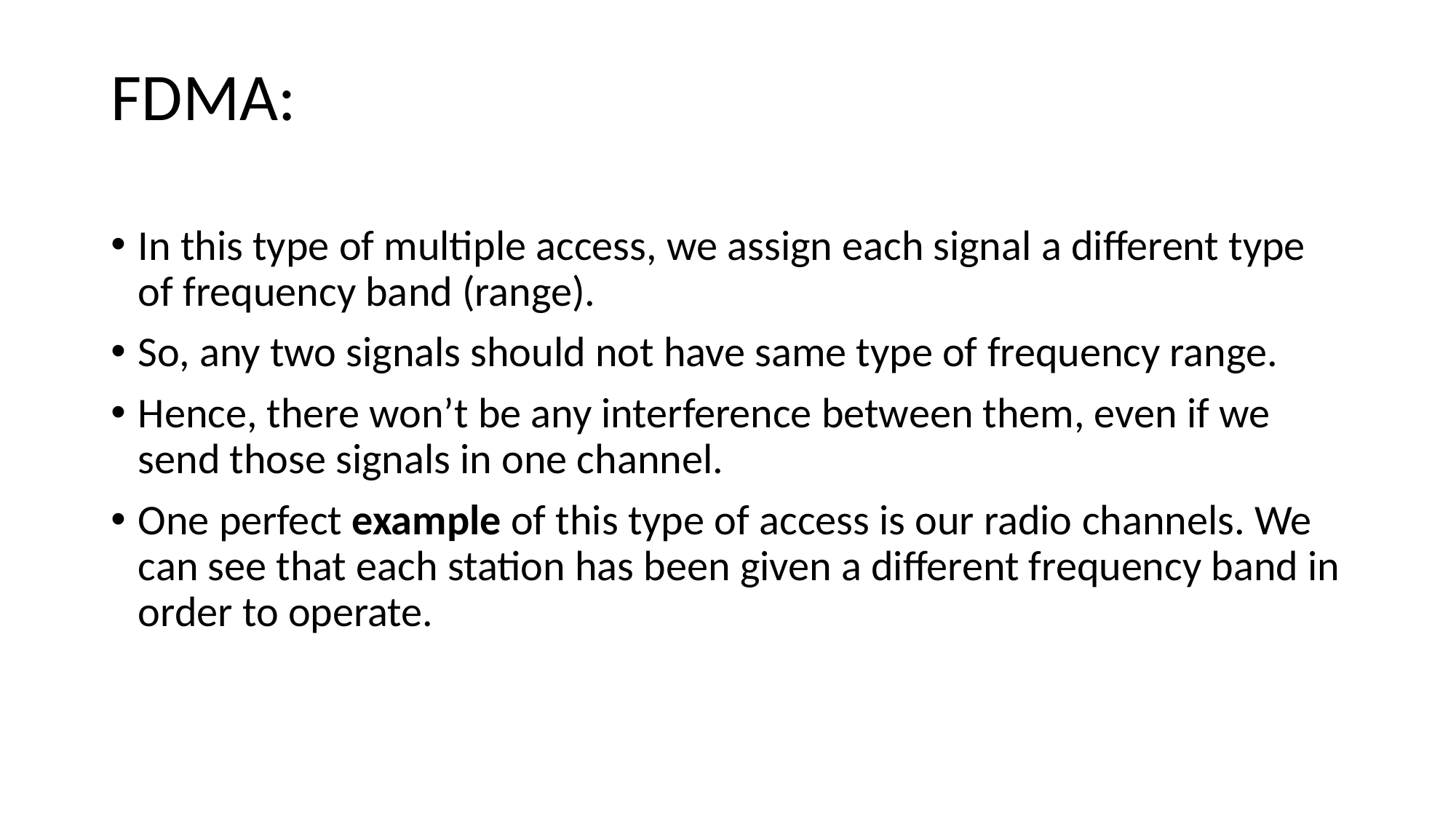

# FDMA:
In this type of multiple access, we assign each signal a different type of frequency band (range).
So, any two signals should not have same type of frequency range.
Hence, there won’t be any interference between them, even if we send those signals in one channel.
One perfect example of this type of access is our radio channels. We can see that each station has been given a different frequency band in order to operate.